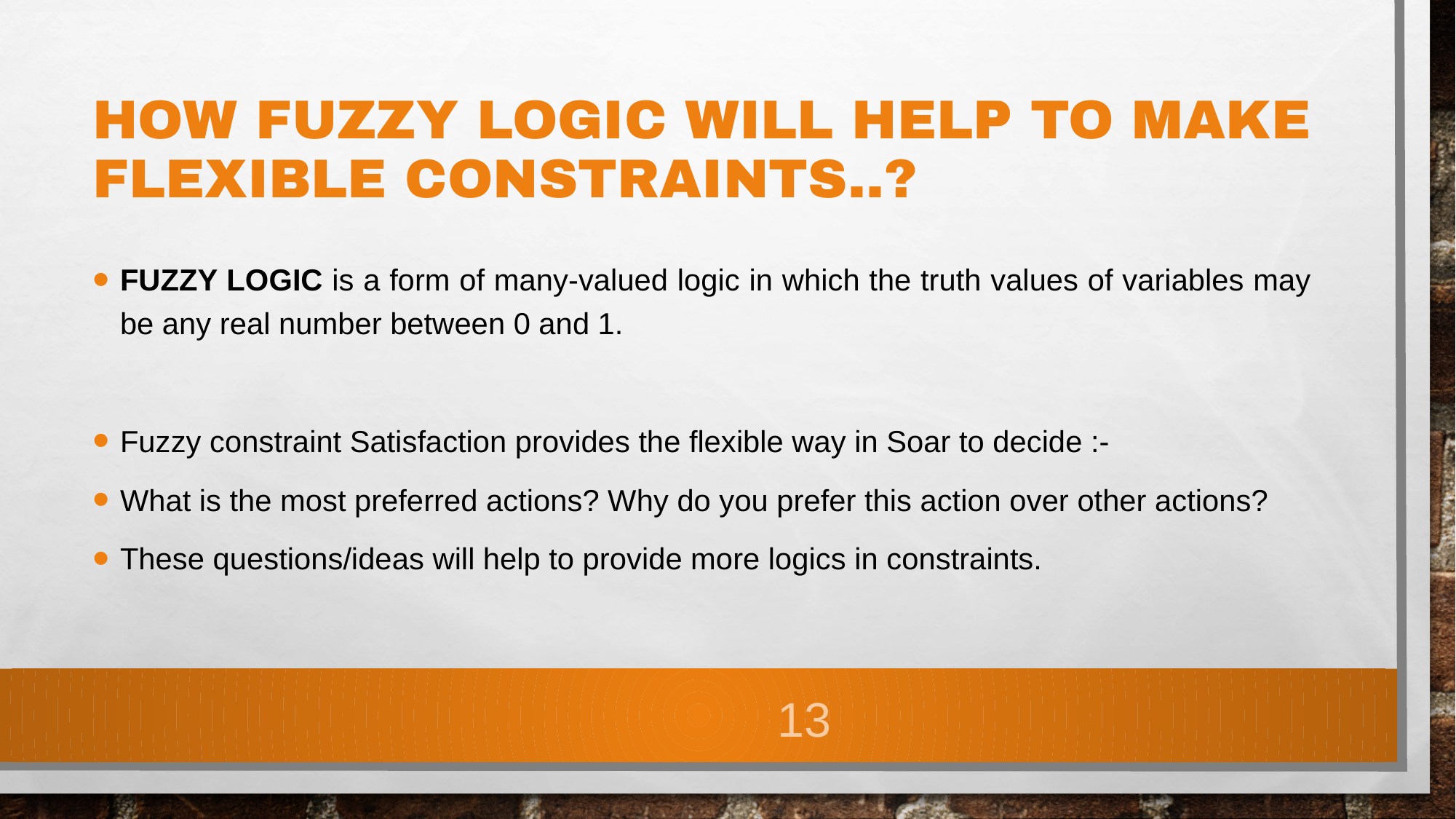

# How Fuzzy Logic will Help to make flexible constraints..?
Fuzzy logic is a form of many-valued logic in which the truth values of variables may be any real number between 0 and 1.

Fuzzy constraint Satisfaction provides the flexible way in Soar to decide :-
What is the most preferred actions? Why do you prefer this action over other actions?
These questions/ideas will help to provide more logics in constraints.

13